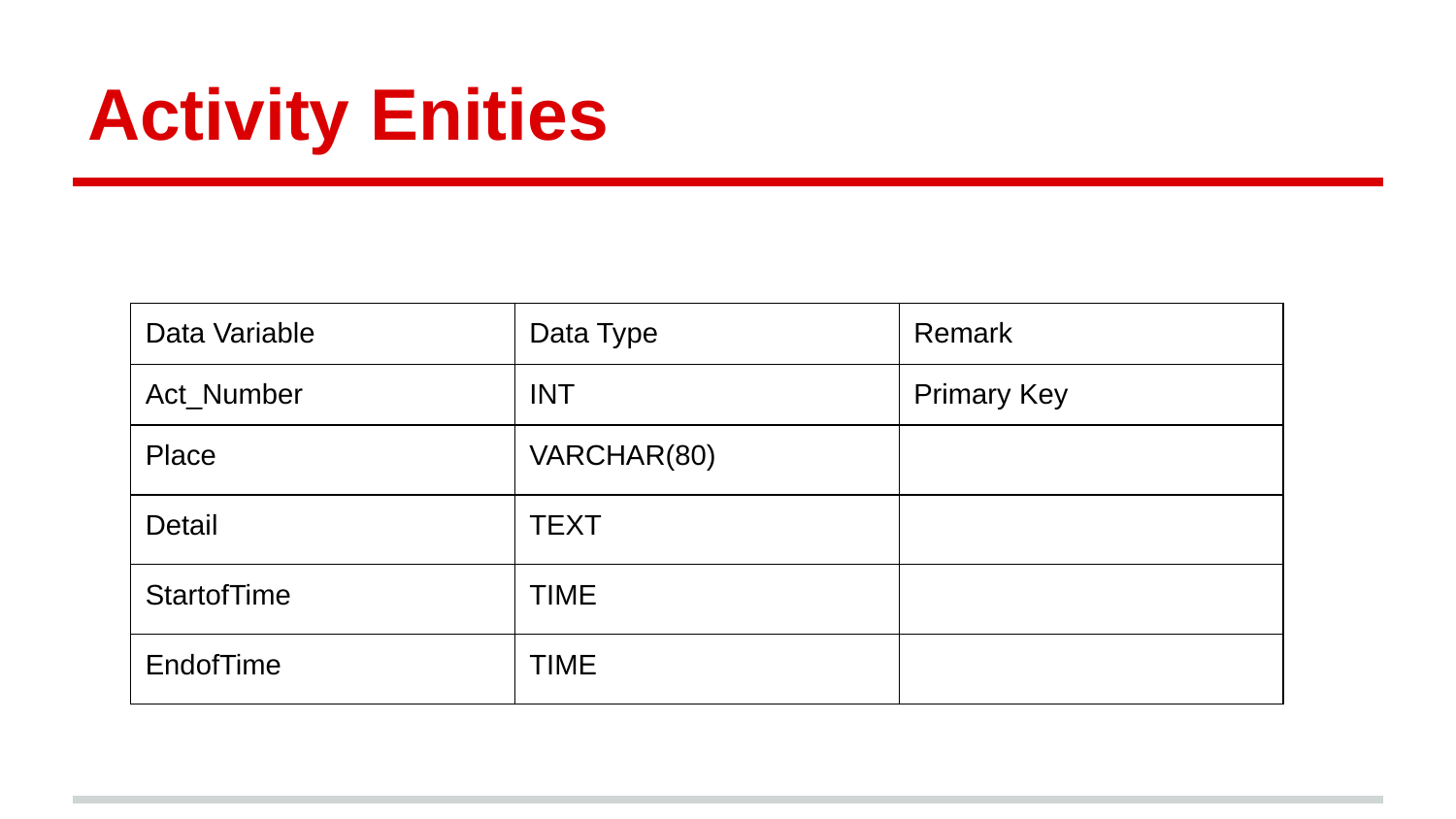

# Activity Enities

| Data Variable | Data Type | Remark |
| --- | --- | --- |
| Act\_Number | INT | Primary Key |
| Place | VARCHAR(80) |  |
| Detail | TEXT |  |
| StartofTime | TIME |  |
| EndofTime | TIME |  |